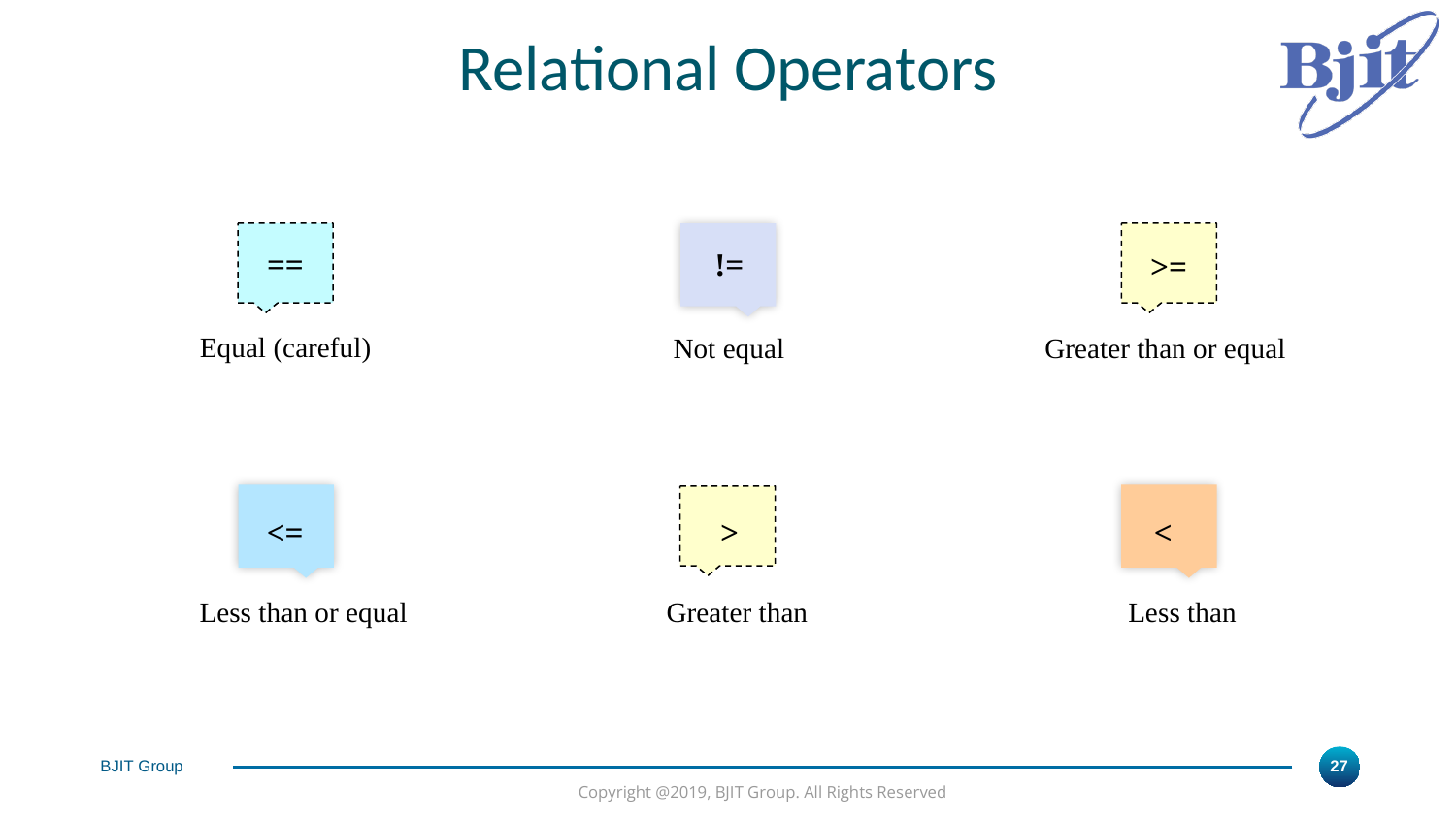

Relational Operators

!=
==
>=

Equal (careful)
Not equal
Greater than or equal

<=
>
<

Less than or equal
Greater than
Less than